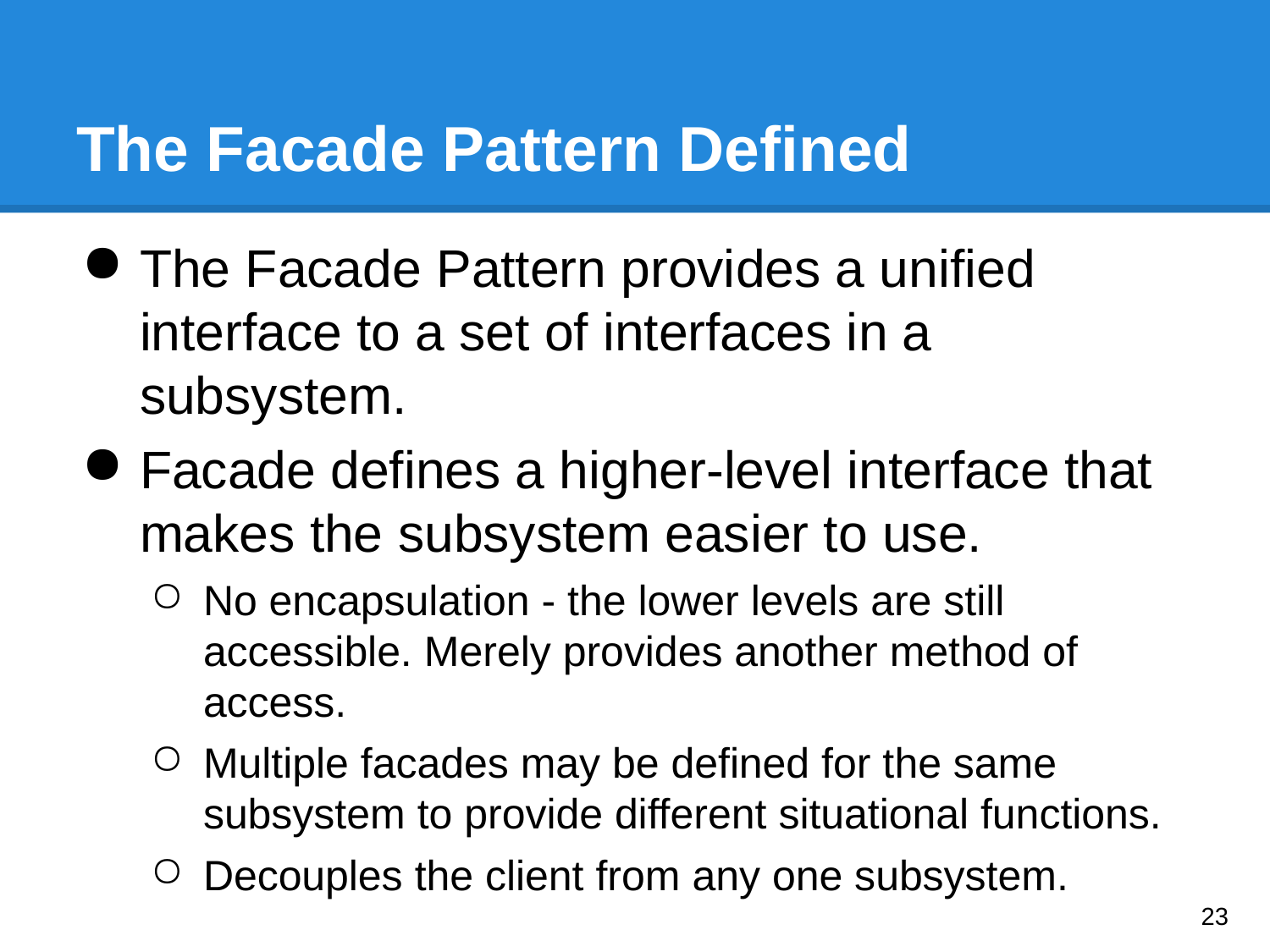

# The Facade Pattern Defined
The Facade Pattern provides a unified interface to a set of interfaces in a subsystem.
Facade defines a higher-level interface that makes the subsystem easier to use.
No encapsulation - the lower levels are still accessible. Merely provides another method of access.
Multiple facades may be defined for the same subsystem to provide different situational functions.
Decouples the client from any one subsystem.
23